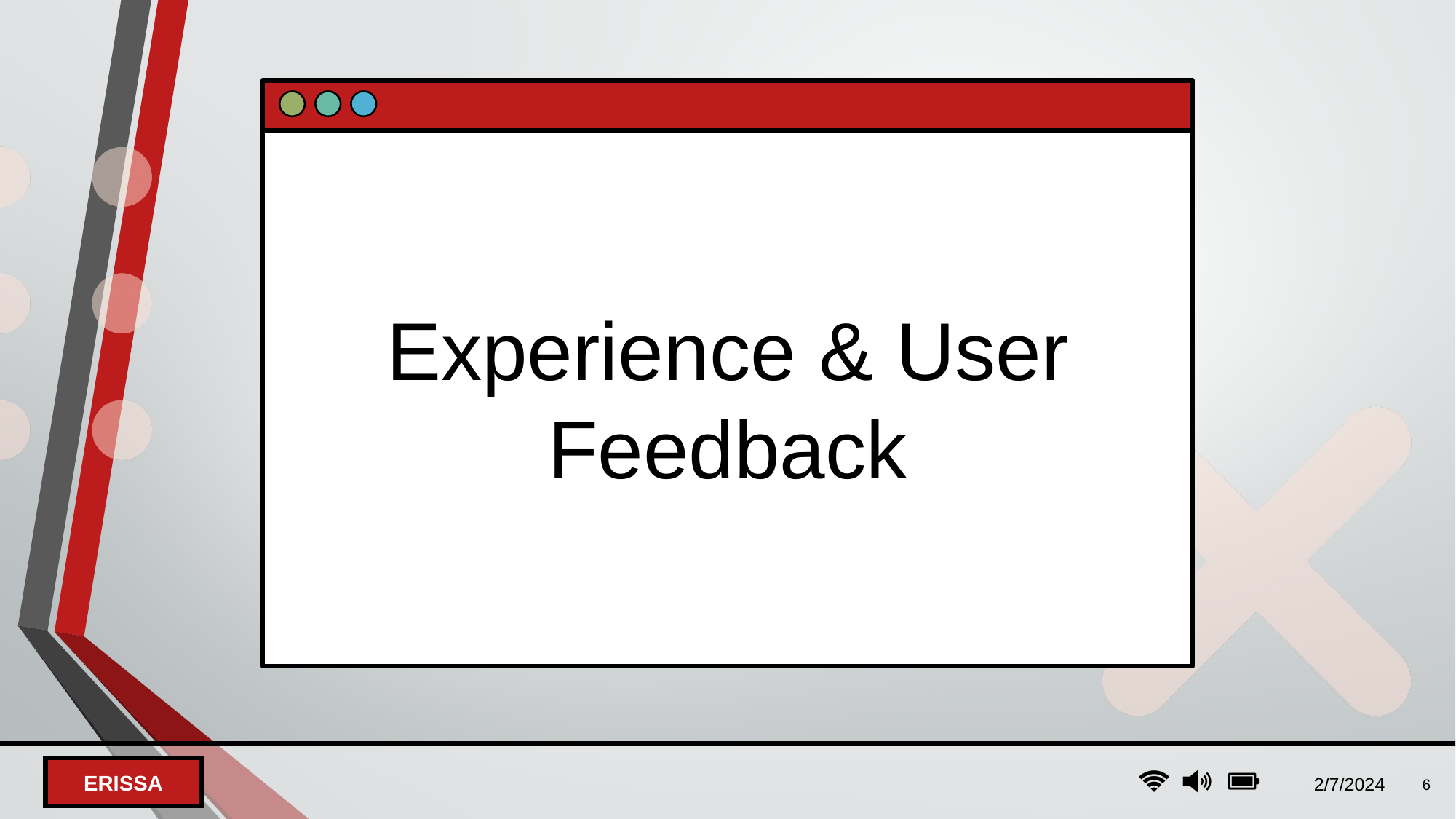

# Experience & User Feedback
2/7/2024
6
Erissa